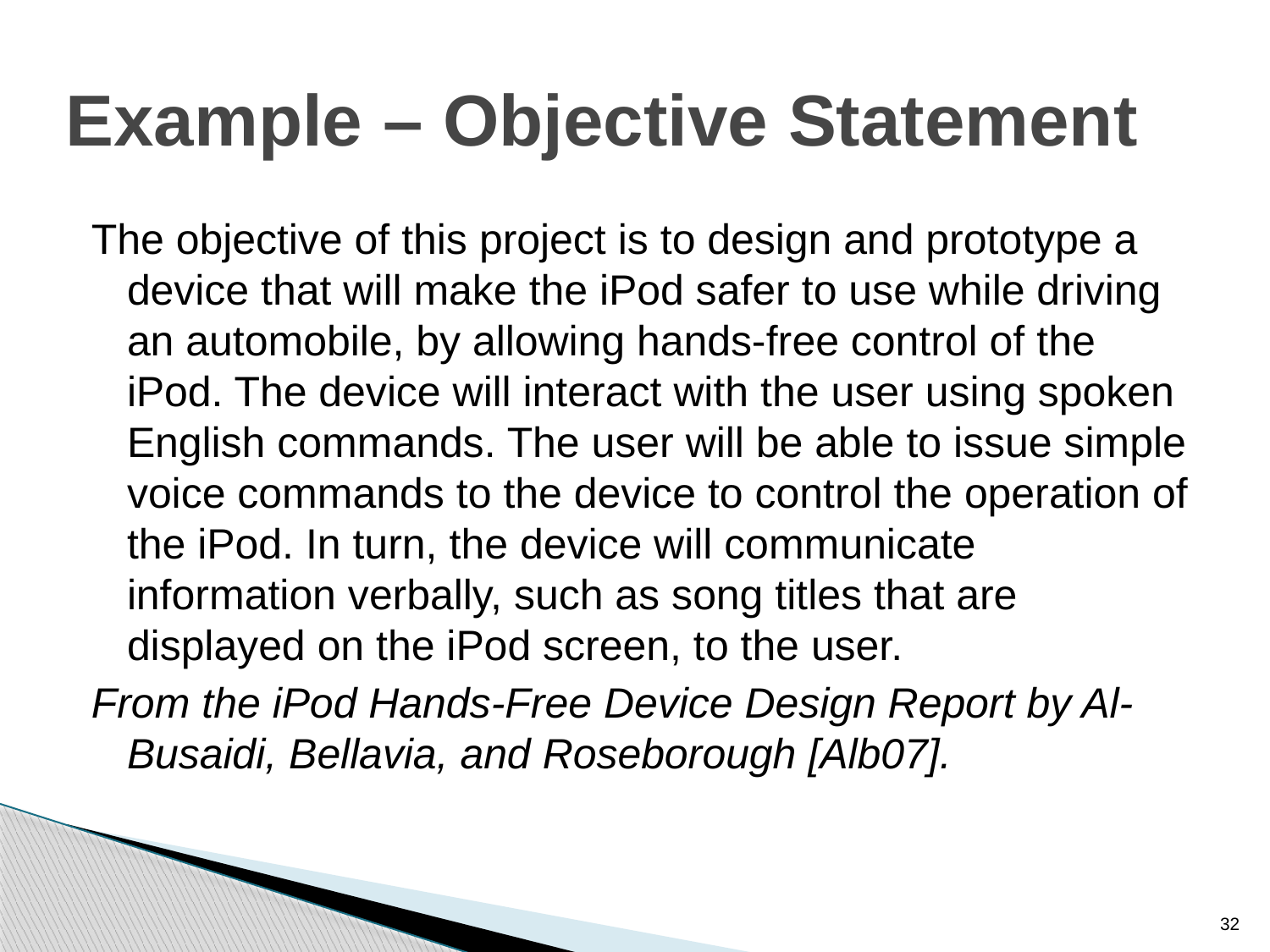

# Example – Objective Statement
The objective of this project is to design and prototype a device that will make the iPod safer to use while driving an automobile, by allowing hands-free control of the iPod. The device will interact with the user using spoken English commands. The user will be able to issue simple voice commands to the device to control the operation of the iPod. In turn, the device will communicate information verbally, such as song titles that are displayed on the iPod screen, to the user.
From the iPod Hands-Free Device Design Report by Al-Busaidi, Bellavia, and Roseborough [Alb07].
32